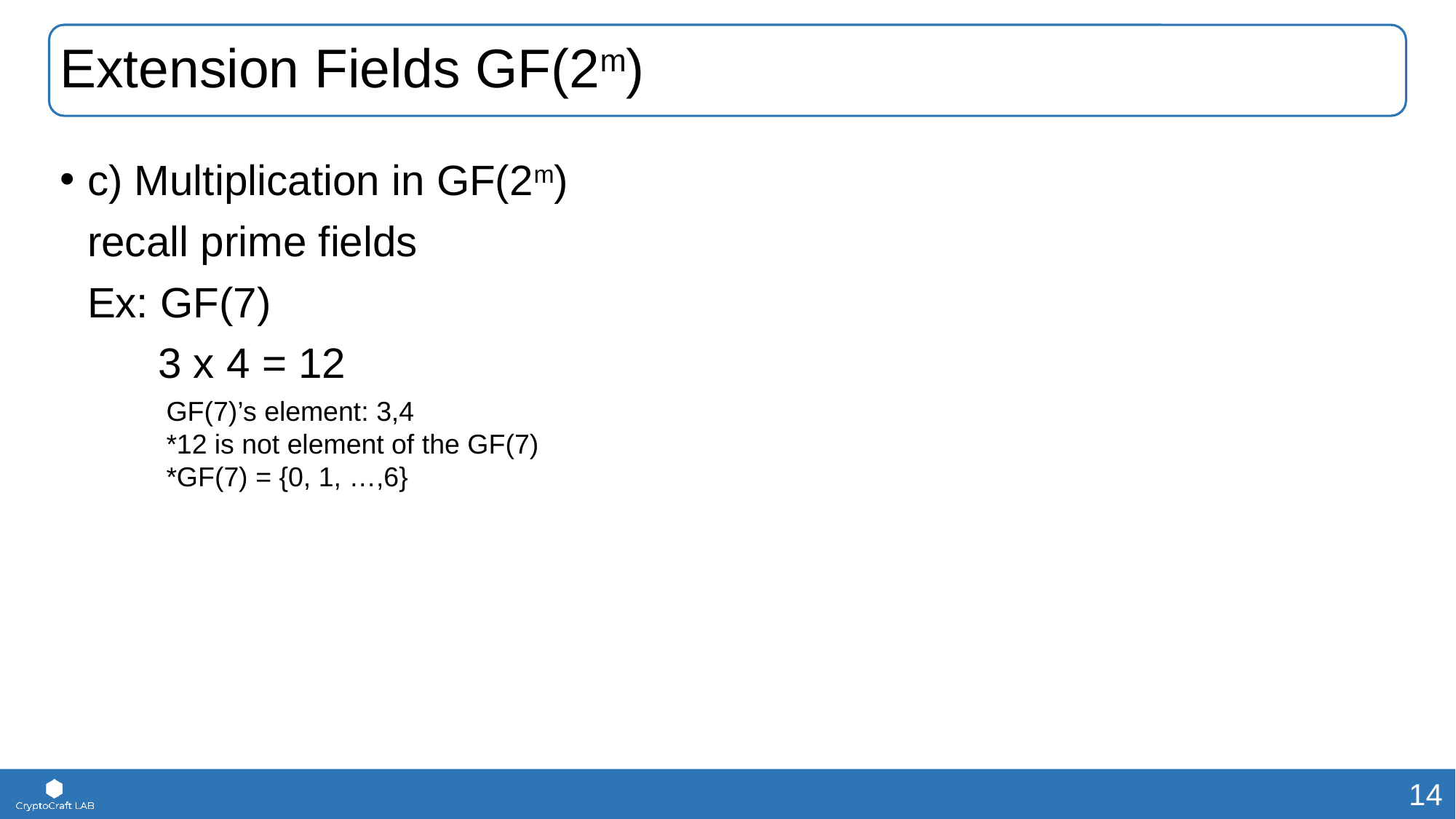

# Extension Fields GF(2m)
c) Multiplication in GF(2m)
recall prime fields
Ex: GF(7)
      3 x 4 = 12
GF(7)’s element: 3,4
*12 is not element of the GF(7)
*GF(7) = {0, 1, …,6}